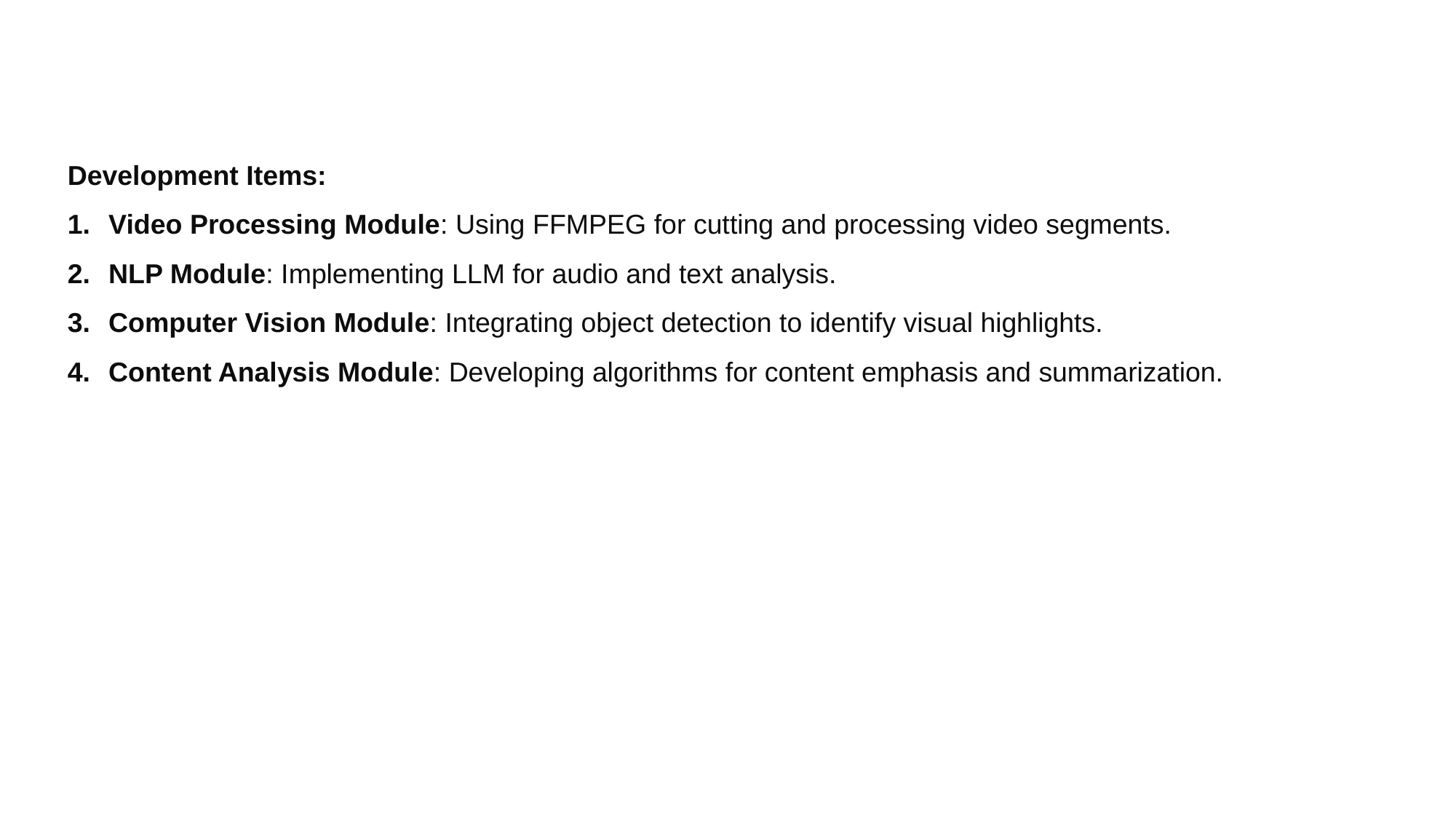

Development Items:
Video Processing Module: Using FFMPEG for cutting and processing video segments.
NLP Module: Implementing LLM for audio and text analysis.
Computer Vision Module: Integrating object detection to identify visual highlights.
Content Analysis Module: Developing algorithms for content emphasis and summarization.